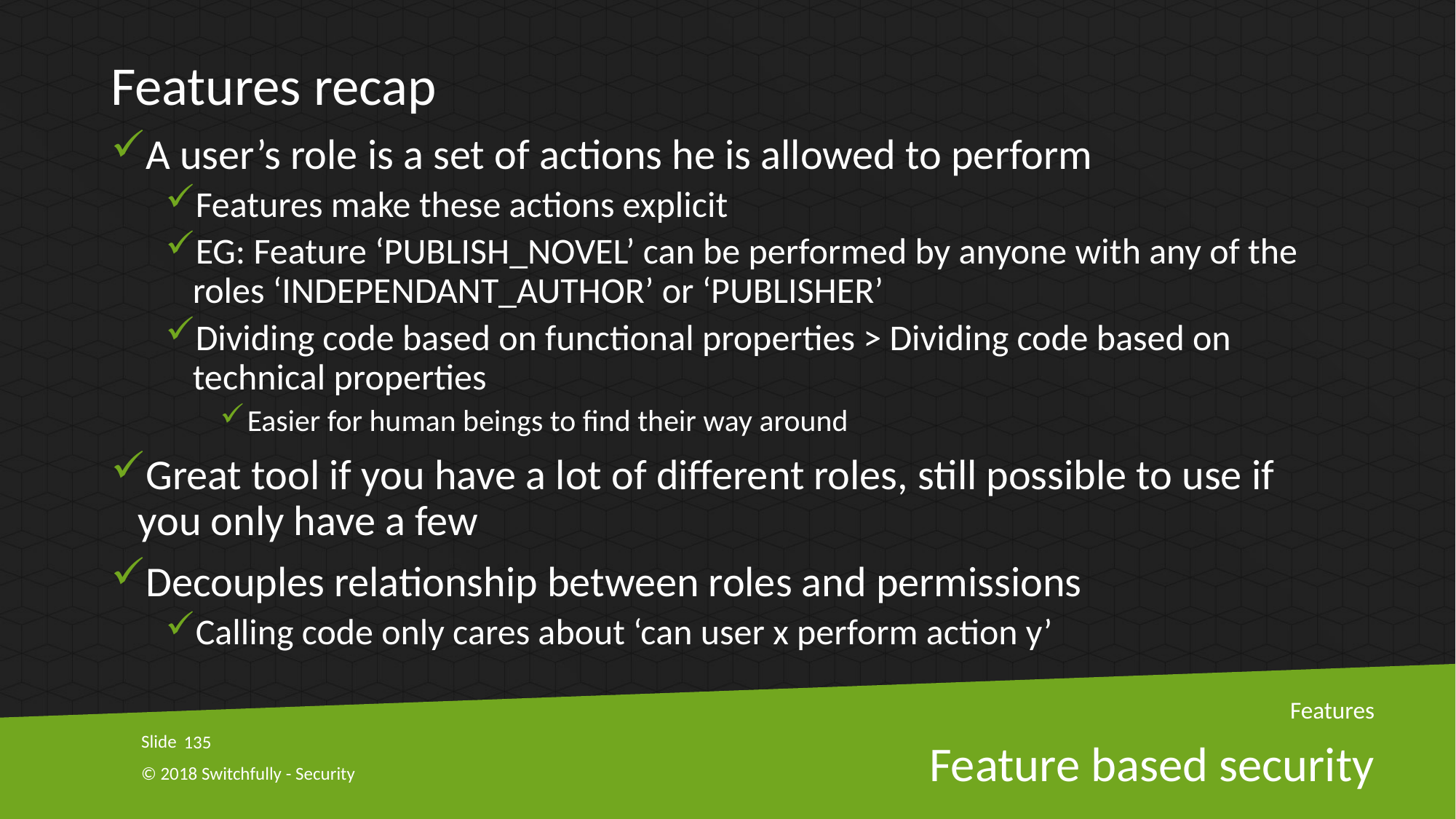

Features recap
A user’s role is a set of actions he is allowed to perform
Features make these actions explicit
EG: Feature ‘PUBLISH_NOVEL’ can be performed by anyone with any of the roles ‘INDEPENDANT_AUTHOR’ or ‘PUBLISHER’
Dividing code based on functional properties > Dividing code based on technical properties
Easier for human beings to find their way around
Great tool if you have a lot of different roles, still possible to use if you only have a few
Decouples relationship between roles and permissions
Calling code only cares about ‘can user x perform action y’

Features
135
# Feature based security
© 2018 Switchfully - Security